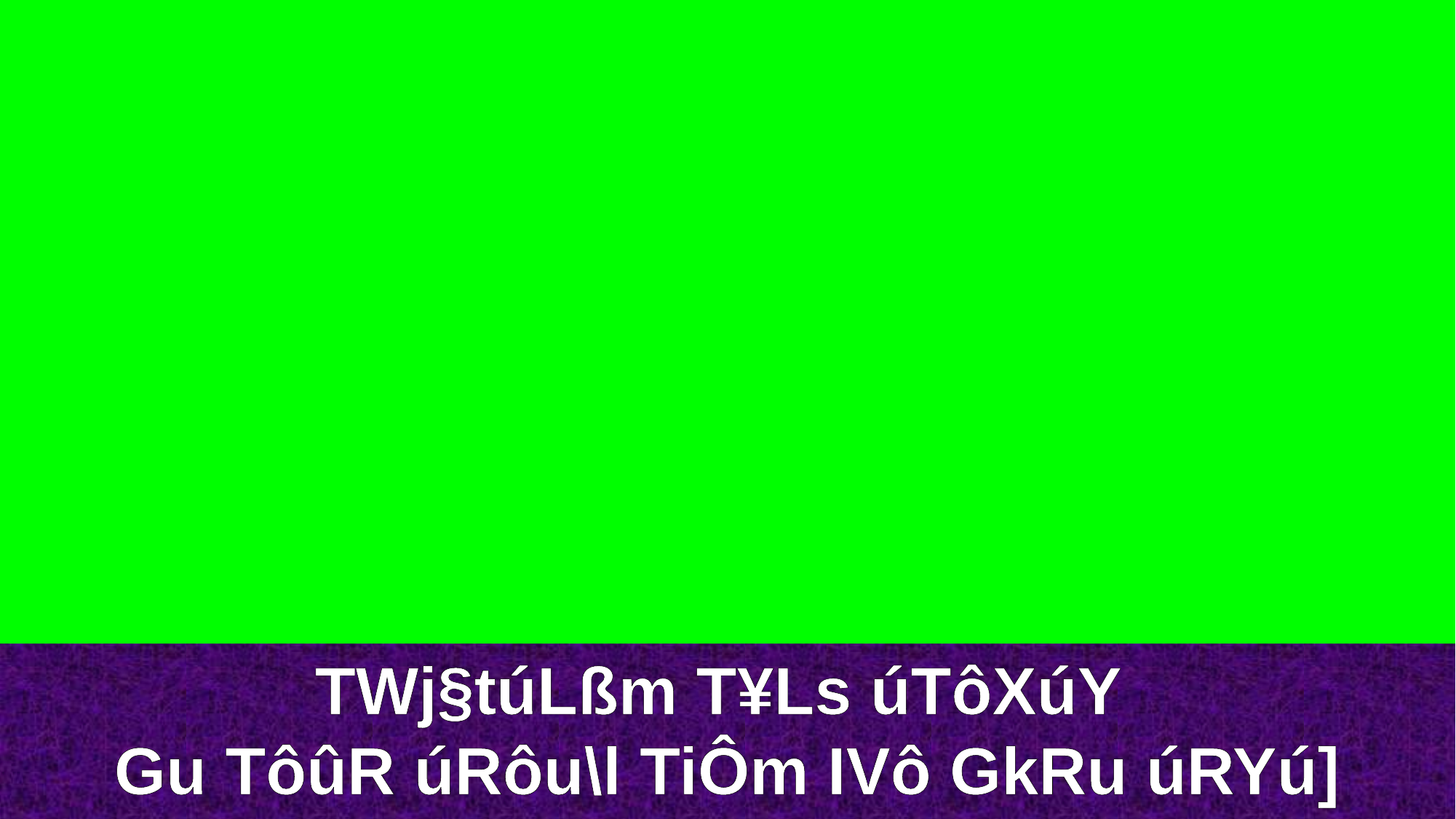

TWj§túLßm T¥Ls úTôXúY
Gu TôûR úRôu\l TiÔm IVô GkRu úRYú]